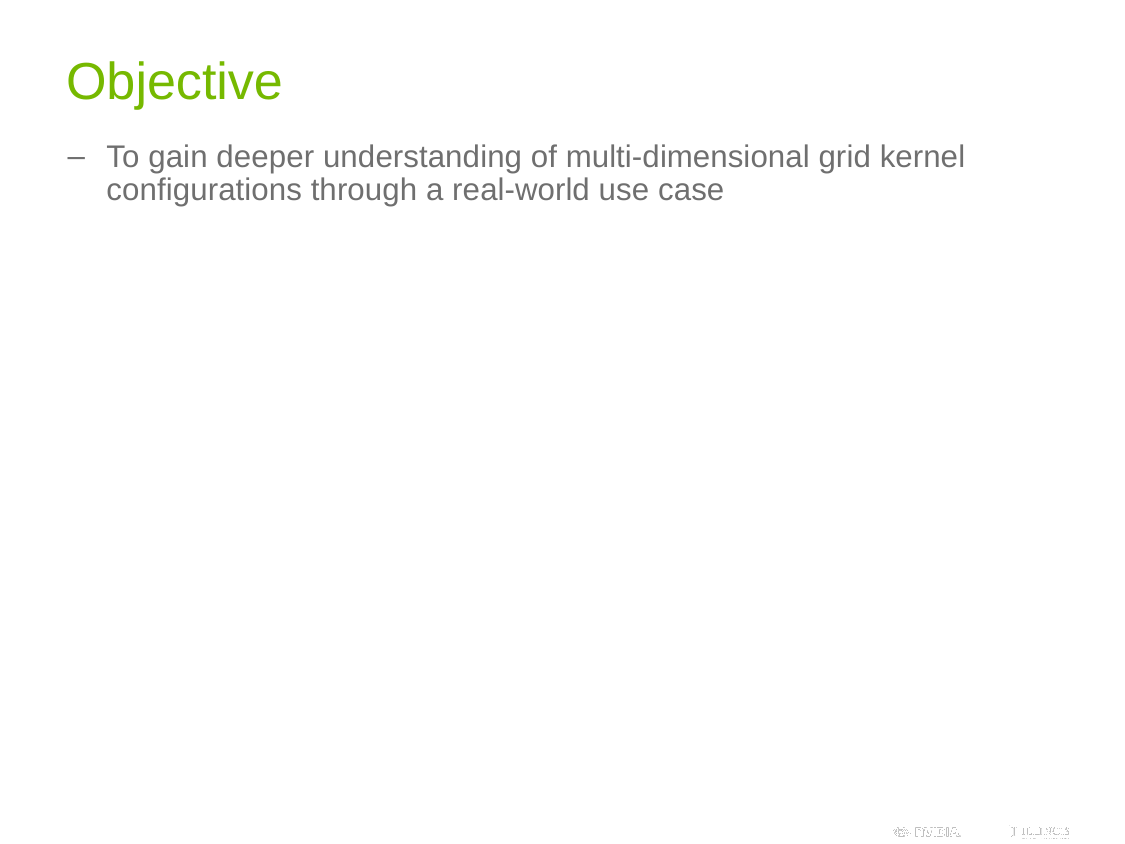

# Objective
To gain deeper understanding of multi-dimensional grid kernel configurations through a real-world use case

2